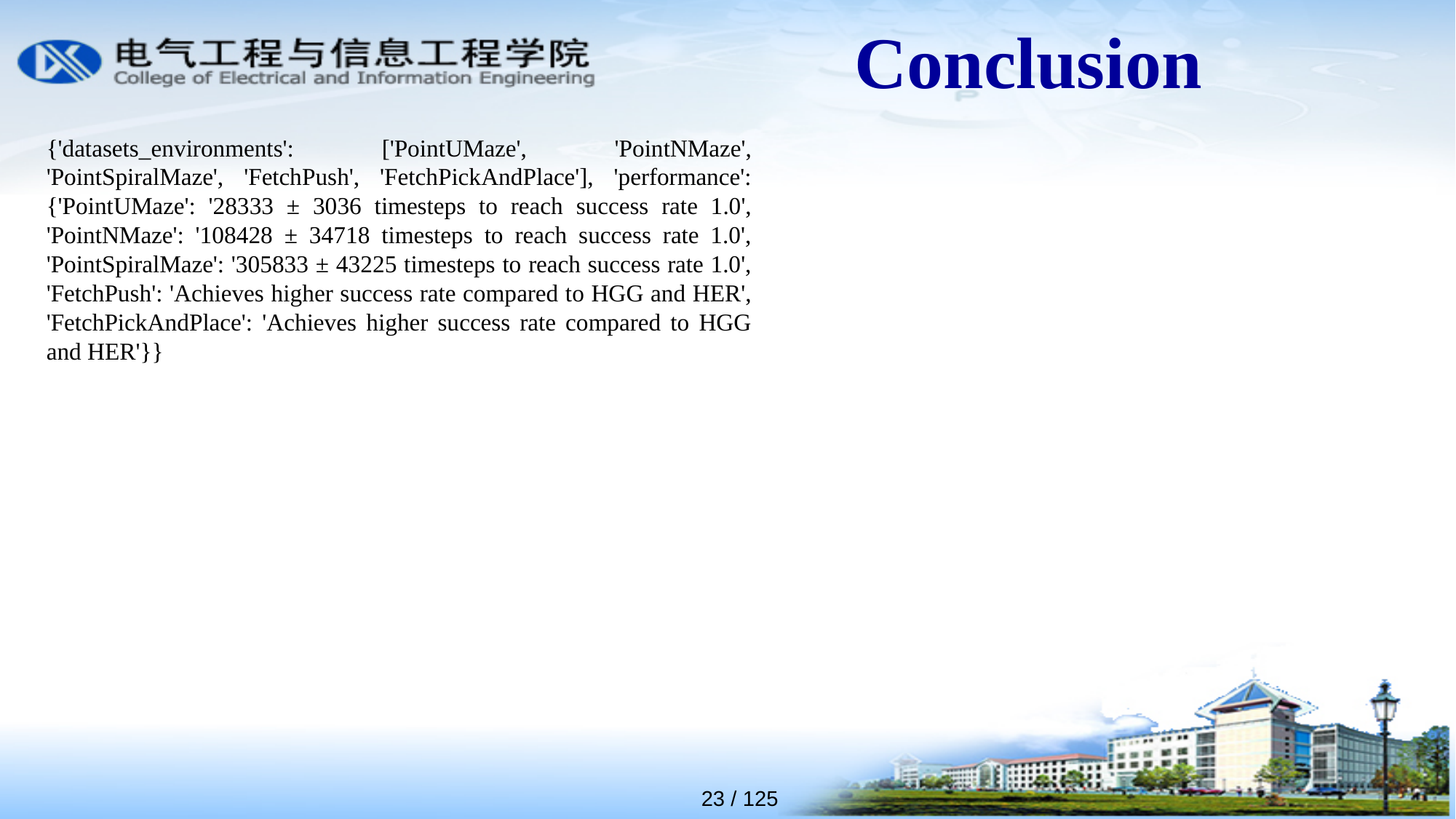

Conclusion
{'datasets_environments': ['PointUMaze', 'PointNMaze', 'PointSpiralMaze', 'FetchPush', 'FetchPickAndPlace'], 'performance': {'PointUMaze': '28333 ± 3036 timesteps to reach success rate 1.0', 'PointNMaze': '108428 ± 34718 timesteps to reach success rate 1.0', 'PointSpiralMaze': '305833 ± 43225 timesteps to reach success rate 1.0', 'FetchPush': 'Achieves higher success rate compared to HGG and HER', 'FetchPickAndPlace': 'Achieves higher success rate compared to HGG and HER'}}
23 / 125